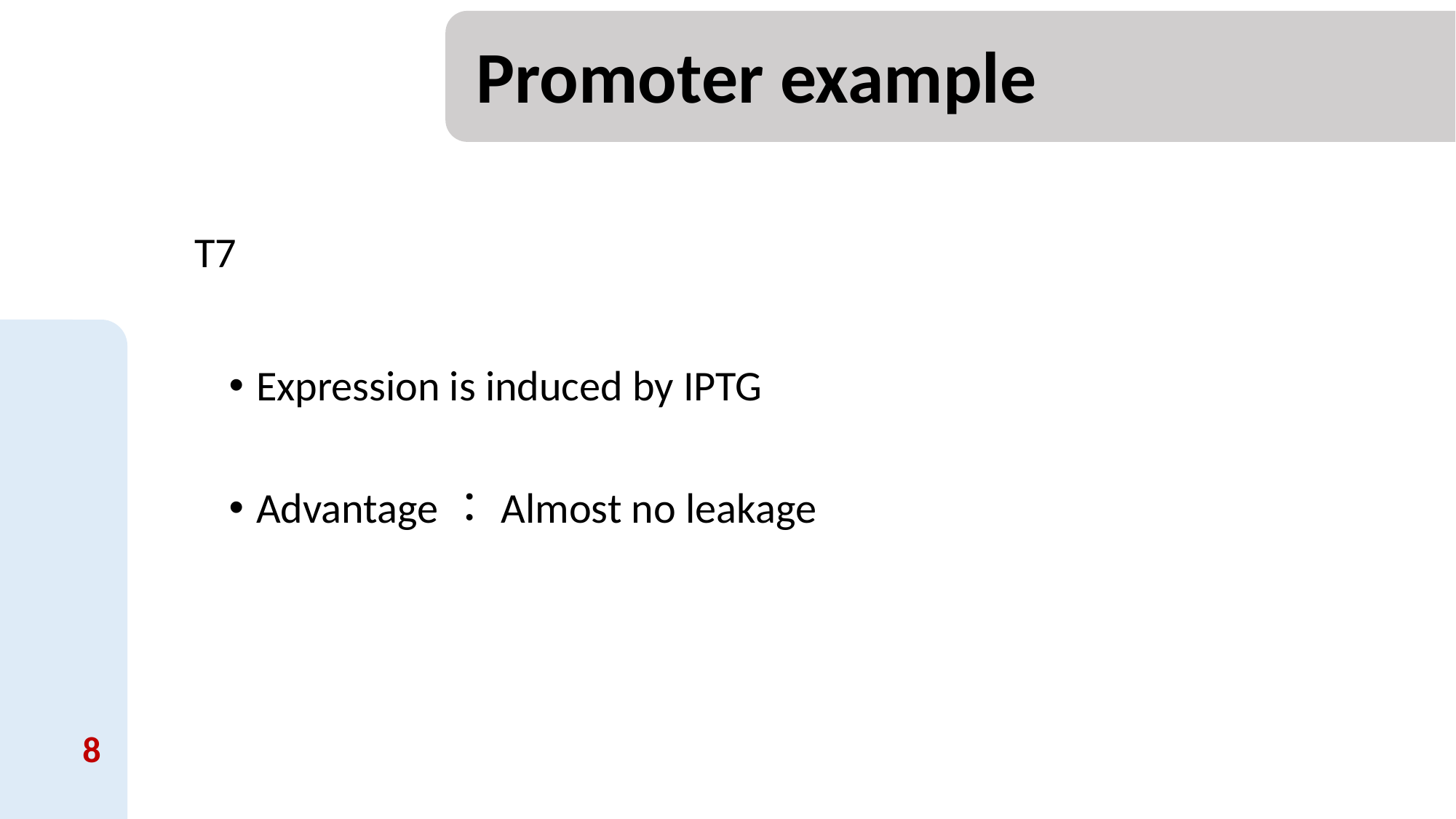

# Promoter example
T7
Expression is induced by IPTG

Advantage：Almost no leakage

8